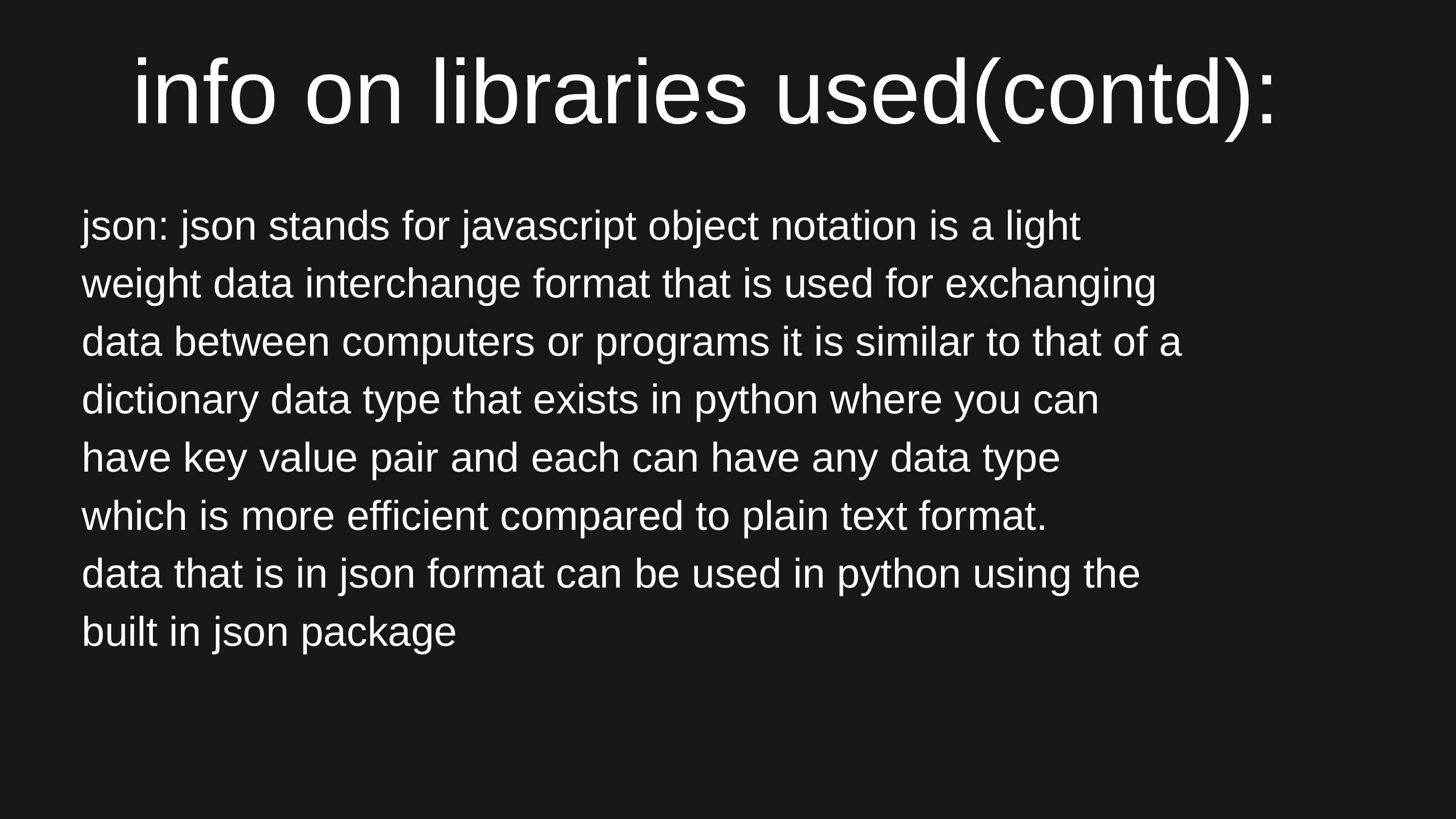

info on libraries used(contd):
json: json stands for javascript object notation is a light weight data interchange format that is used for exchanging data between computers or programs it is similar to that of a dictionary data type that exists in python where you can have key value pair and each can have any data type
which is more efficient compared to plain text format.
data that is in json format can be used in python using the built in json package